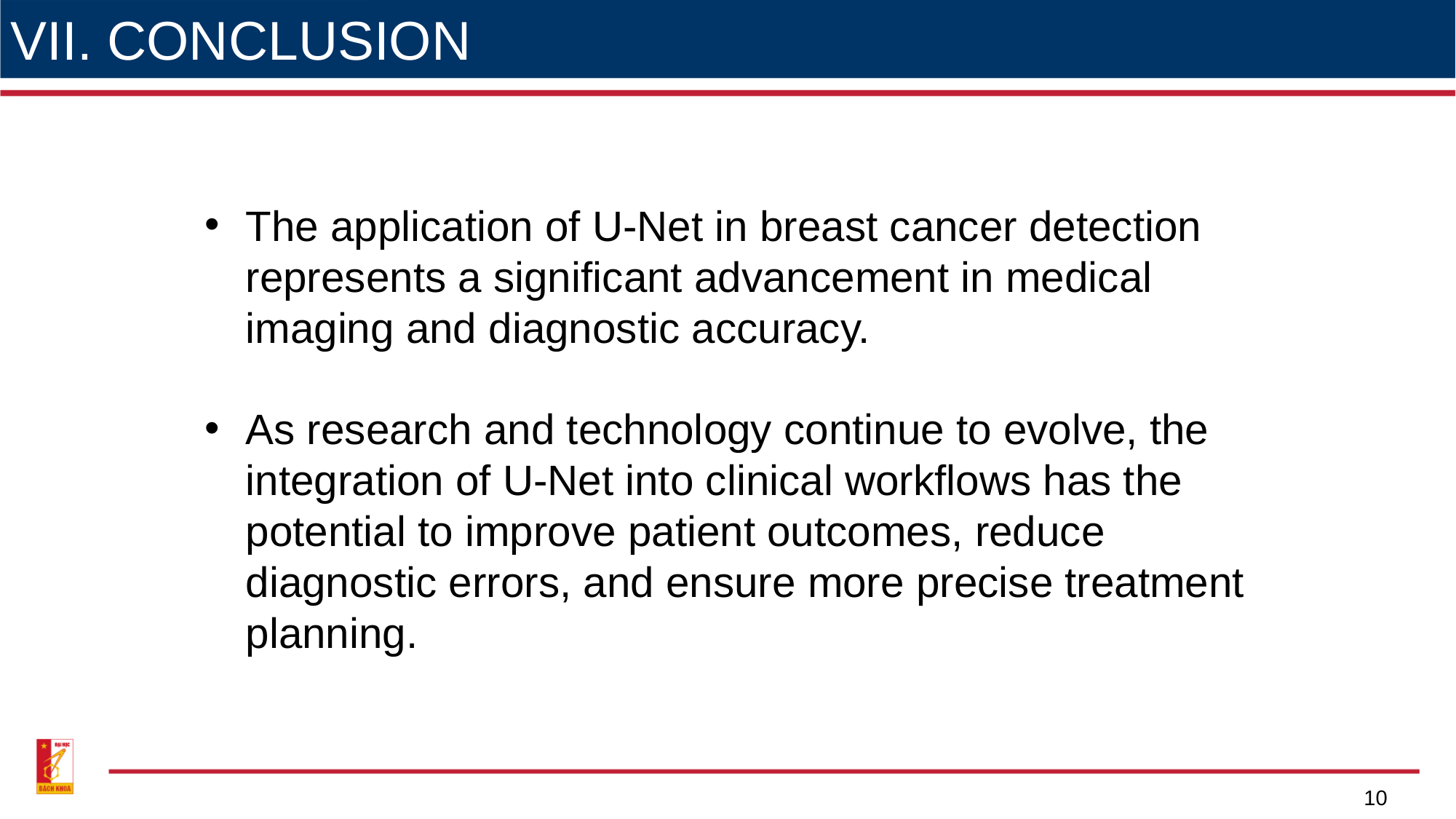

VII. CONCLUSION
The application of U-Net in breast cancer detection represents a significant advancement in medical imaging and diagnostic accuracy.

As research and technology continue to evolve, the integration of U-Net into clinical workflows has the potential to improve patient outcomes, reduce diagnostic errors, and ensure more precise treatment planning.
10